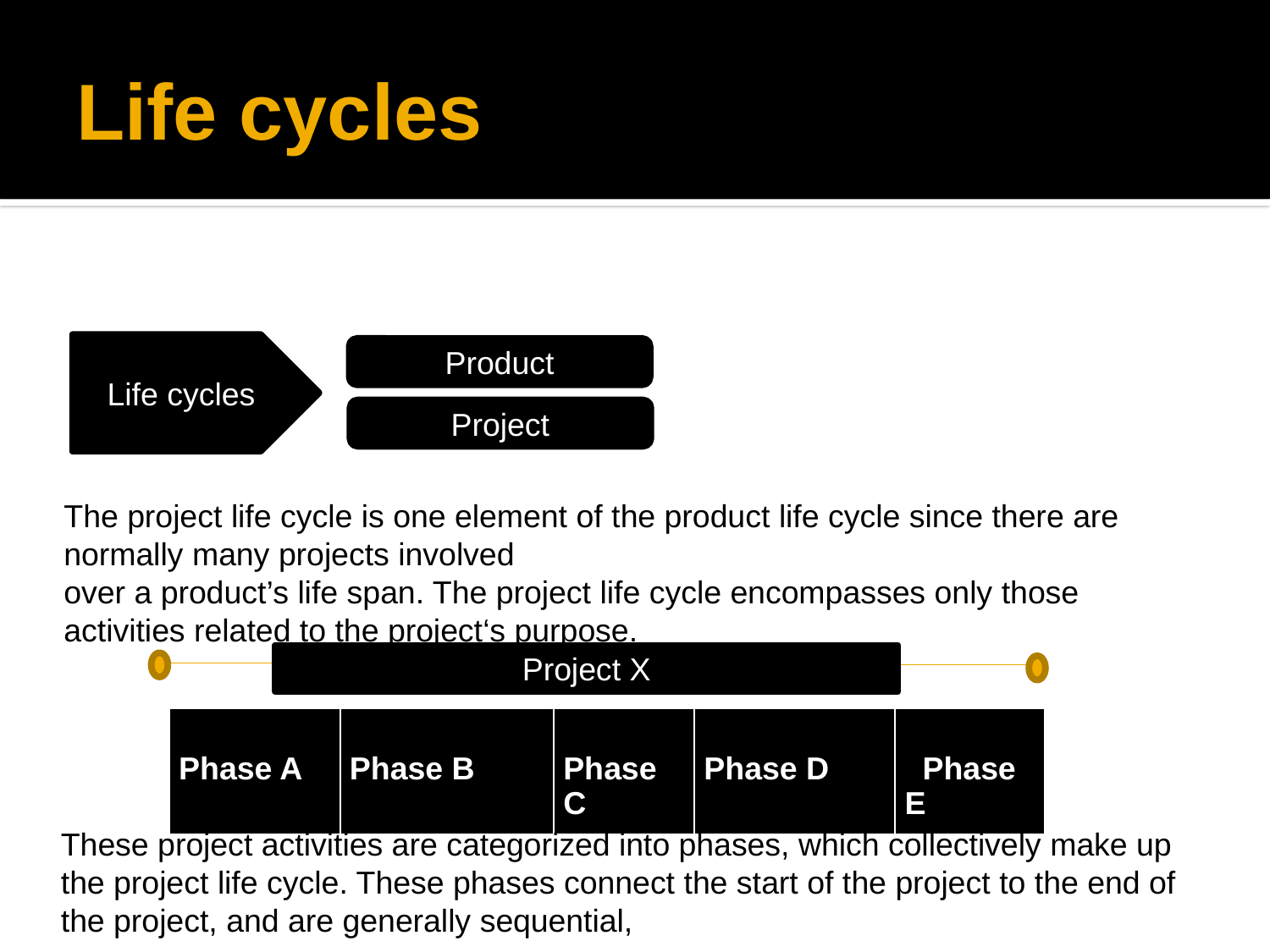

# Life cycles
Life cycles
Product
Project
The project life cycle is one element of the product life cycle since there are normally many projects involved
over a product’s life span. The project life cycle encompasses only those activities related to the project‘s purpose.
Project X

| Phase A | Phase B | Phase C | Phase D | Phase E |
| --- | --- | --- | --- | --- |
These project activities are categorized into phases, which collectively make up the project life cycle. These phases connect the start of the project to the end of the project, and are generally sequential,